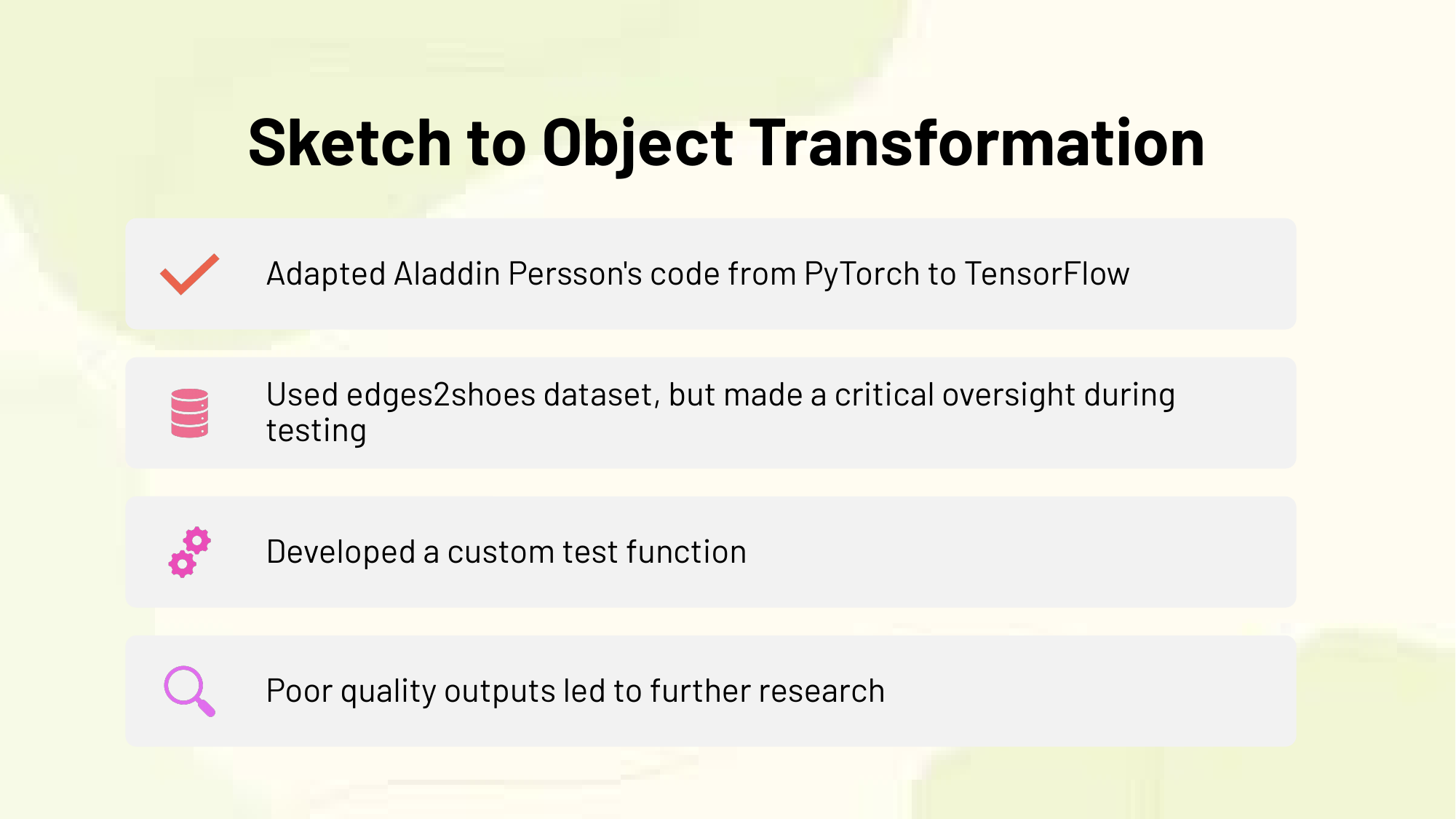

# Sketch to Object Transformation
Adapted Aladdin Persson's code from PyTorch to TensorFlow
Used edges2shoes dataset, but made a critical oversight during testing
Developed a custom test function
Poor quality outputs led to further research